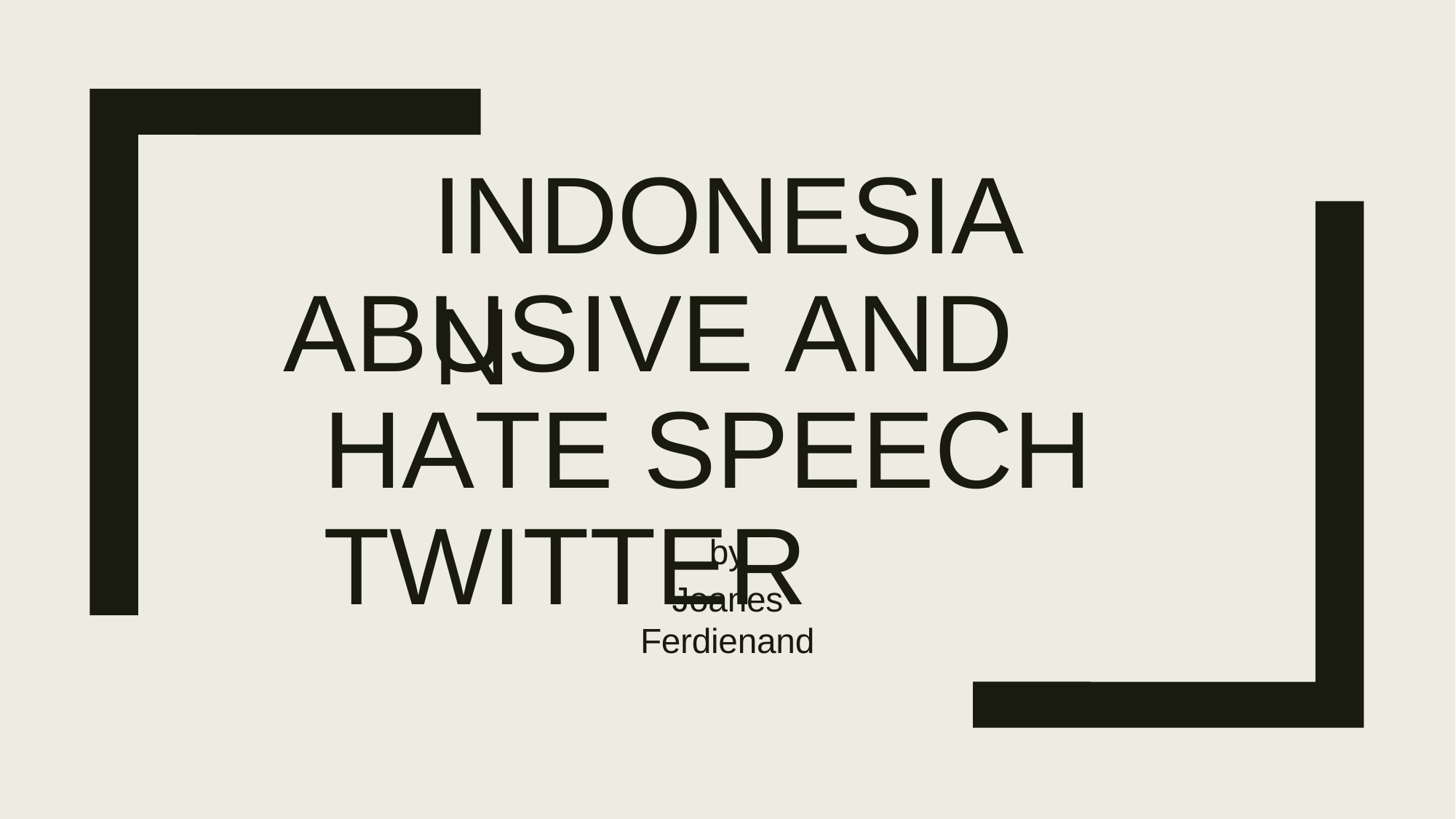

# INDONESIAN

ABUSIVE AND HATE SPEECH TWITTER
by
Joanes Ferdienand